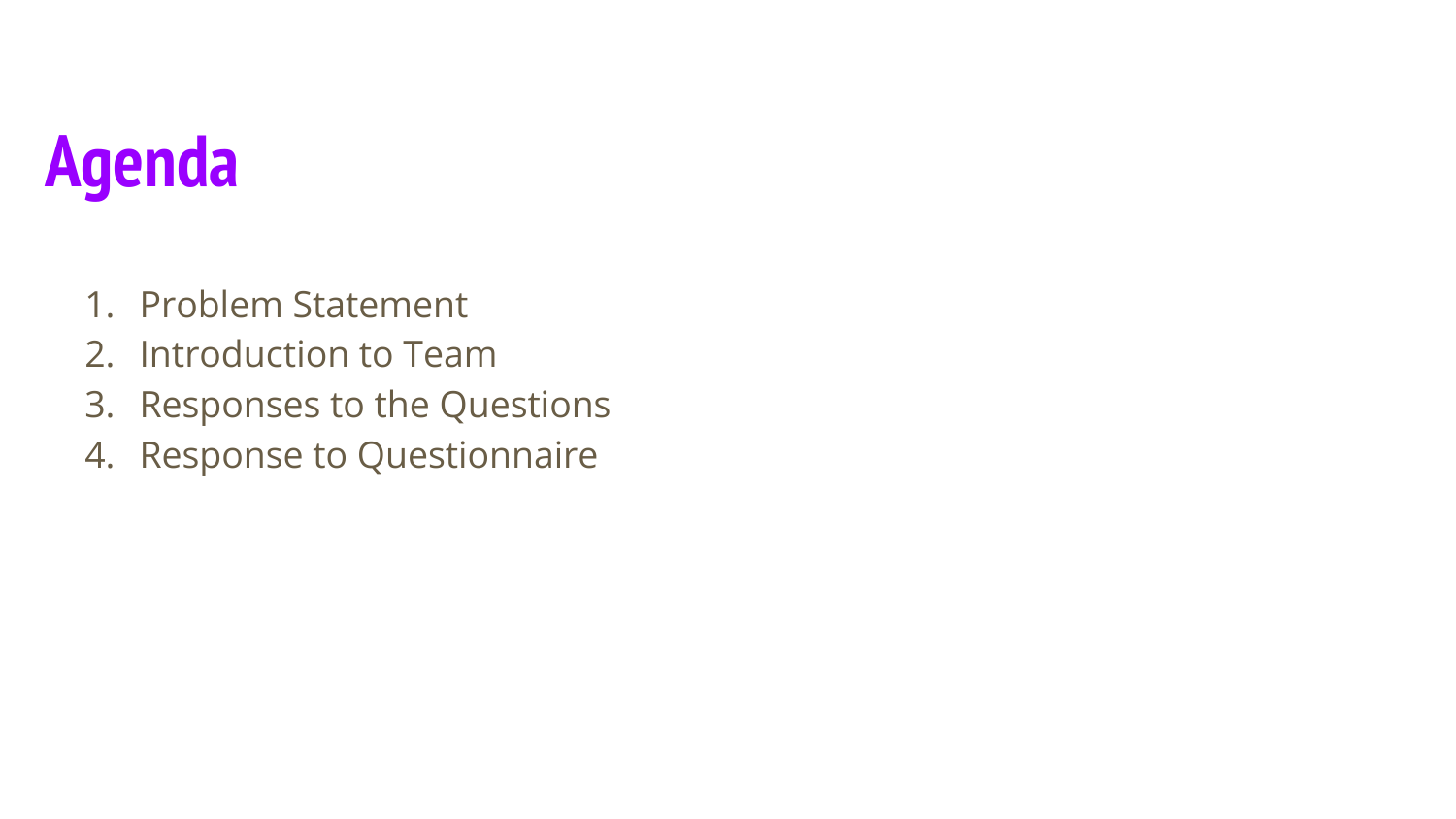

Agenda

Problem Statement
Introduction to Team
Responses to the Questions
Response to Questionnaire